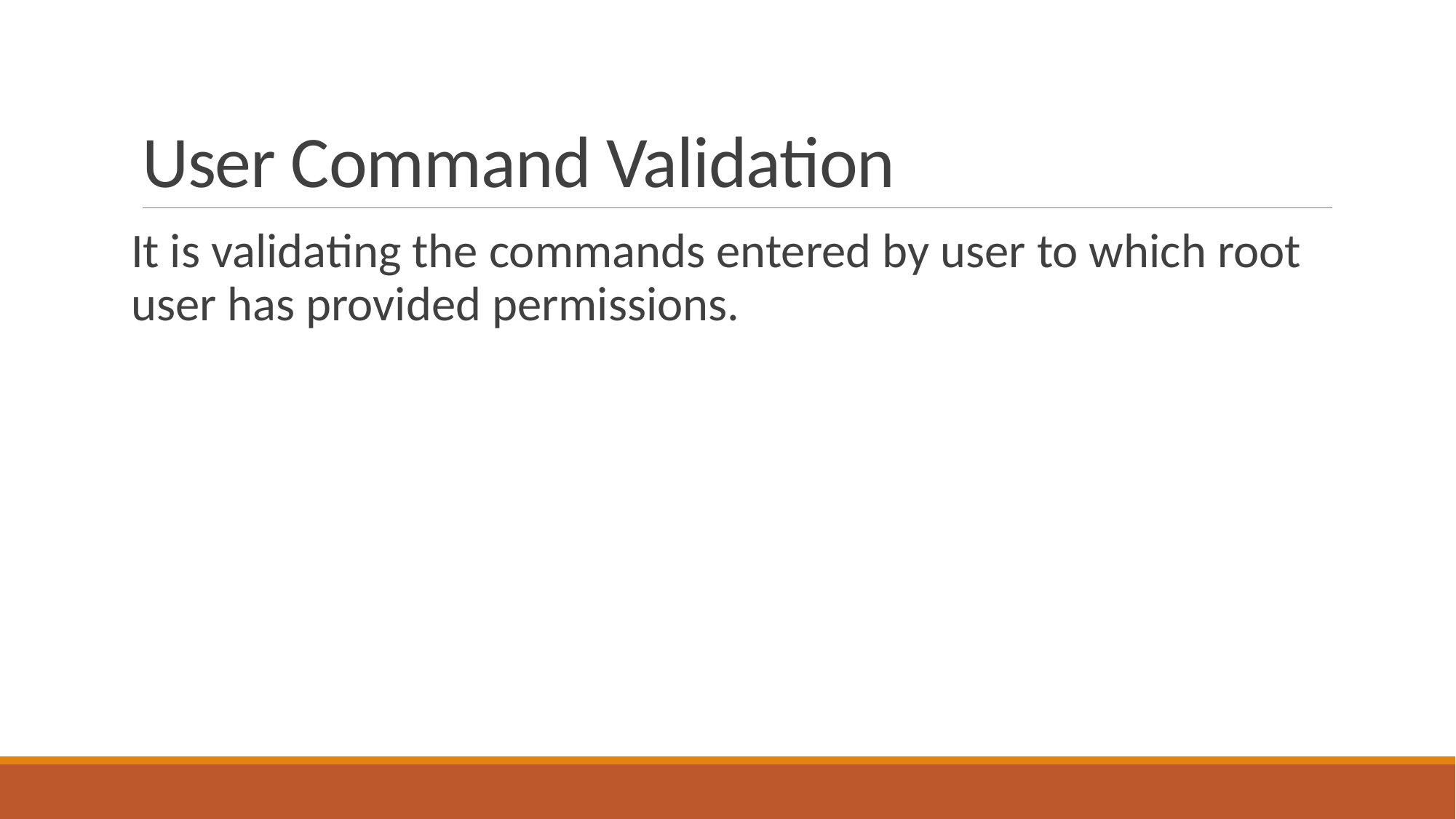

# User Command Validation
It is validating the commands entered by user to which root user has provided permissions.